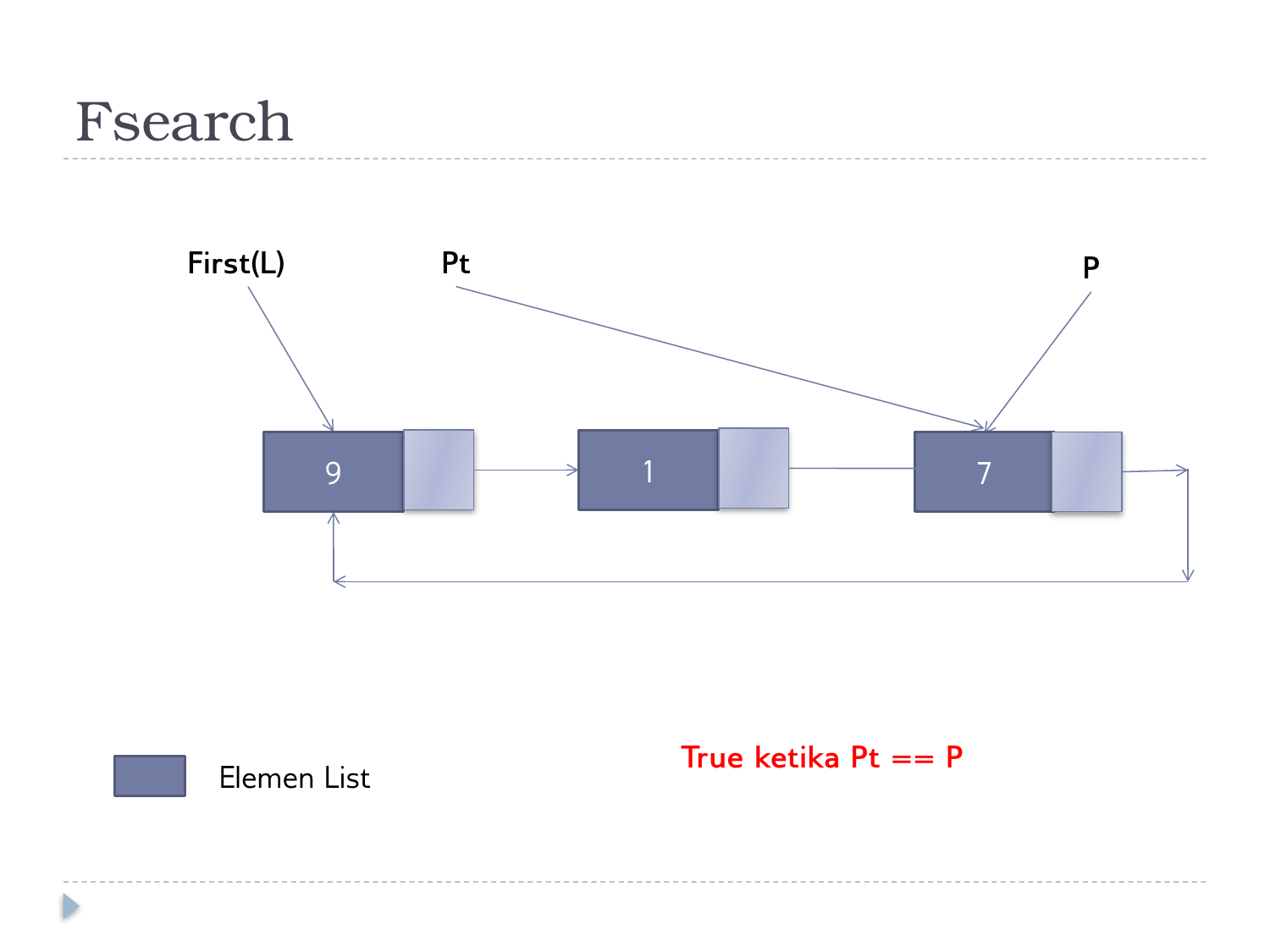

# Fsearch
First(L)
Pt
P

1
9
7

True ketika Pt == P
Elemen List